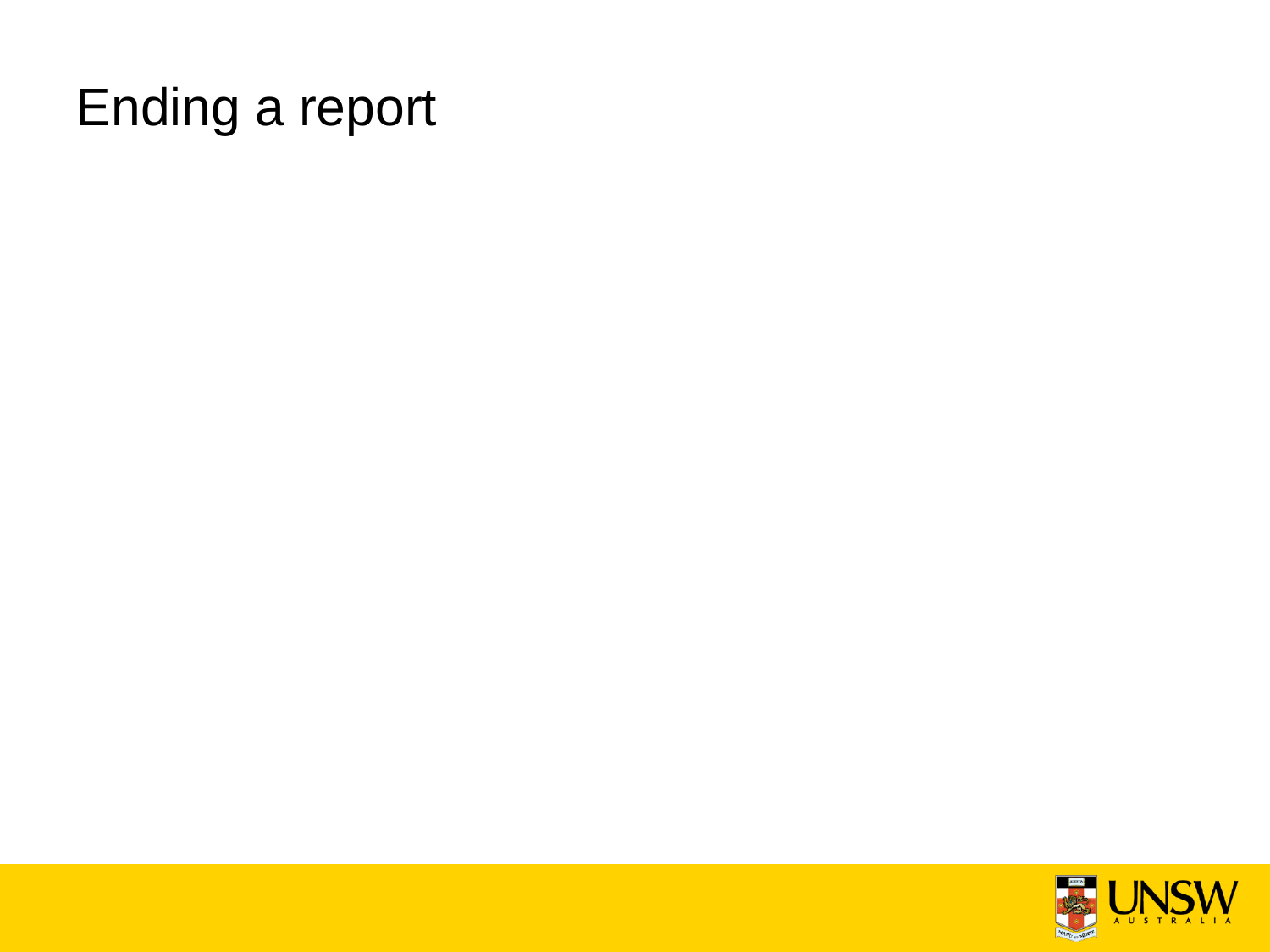

# Ending a report
Acknowledgements
Thank all people who helped the team
References
List all sources of information (text and visual) referred to in the report
Choose a style (author-date or number) and be consistent
Appendices
Additional technical data
Correspondence
Large drawings/graphics.